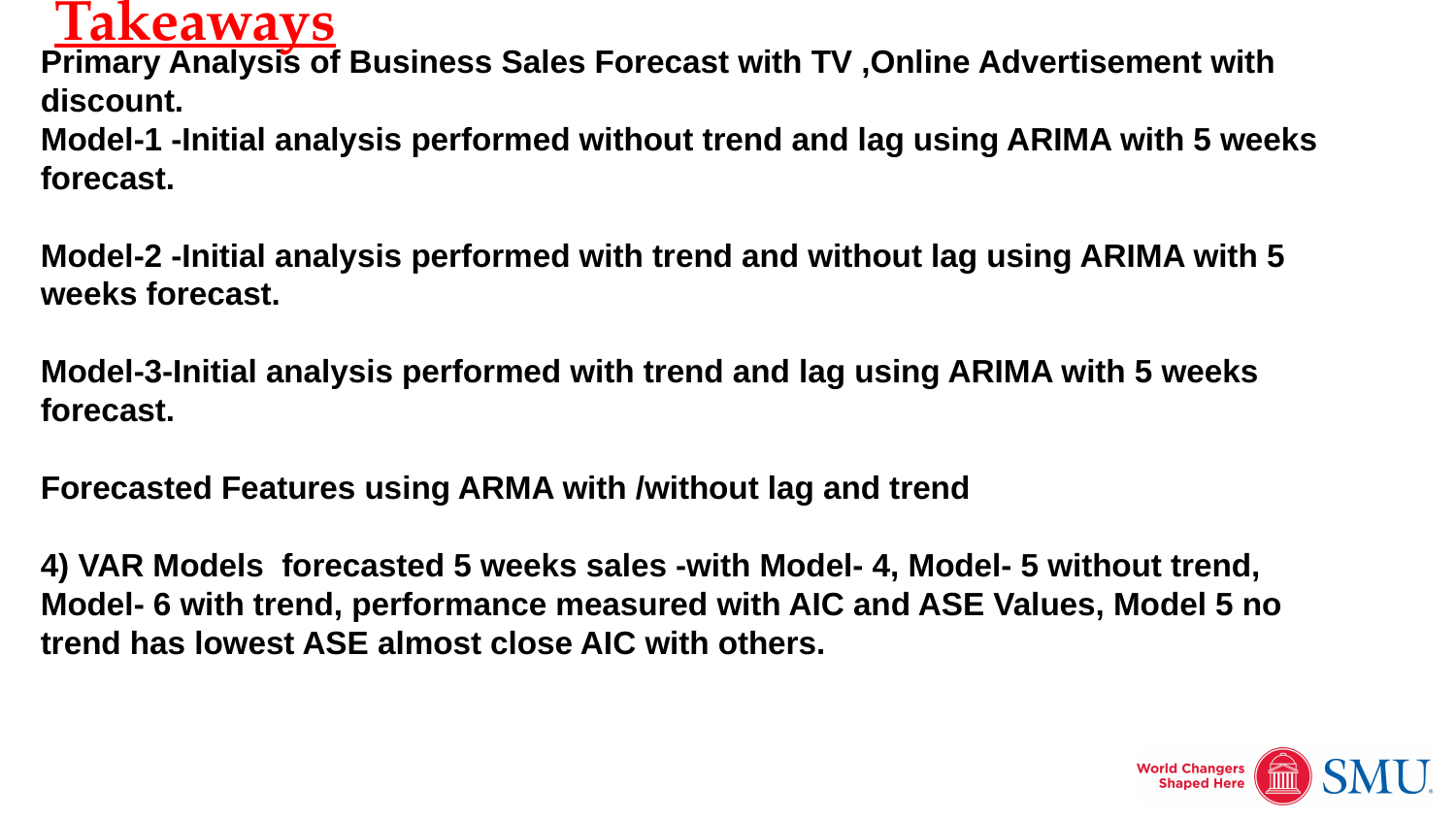

# Takeaways
Primary Analysis of Business Sales Forecast with TV ,Online Advertisement with discount.
Model-1 -Initial analysis performed without trend and lag using ARIMA with 5 weeks forecast.

Model-2 -Initial analysis performed with trend and without lag using ARIMA with 5 weeks forecast.

Model-3-Initial analysis performed with trend and lag using ARIMA with 5 weeks forecast.

Forecasted Features using ARMA with /without lag and trend

4) VAR Models  forecasted 5 weeks sales -with Model- 4, Model- 5 without trend, Model- 6 with trend, performance measured with AIC and ASE Values, Model 5 no trend has lowest ASE almost close AIC with others.